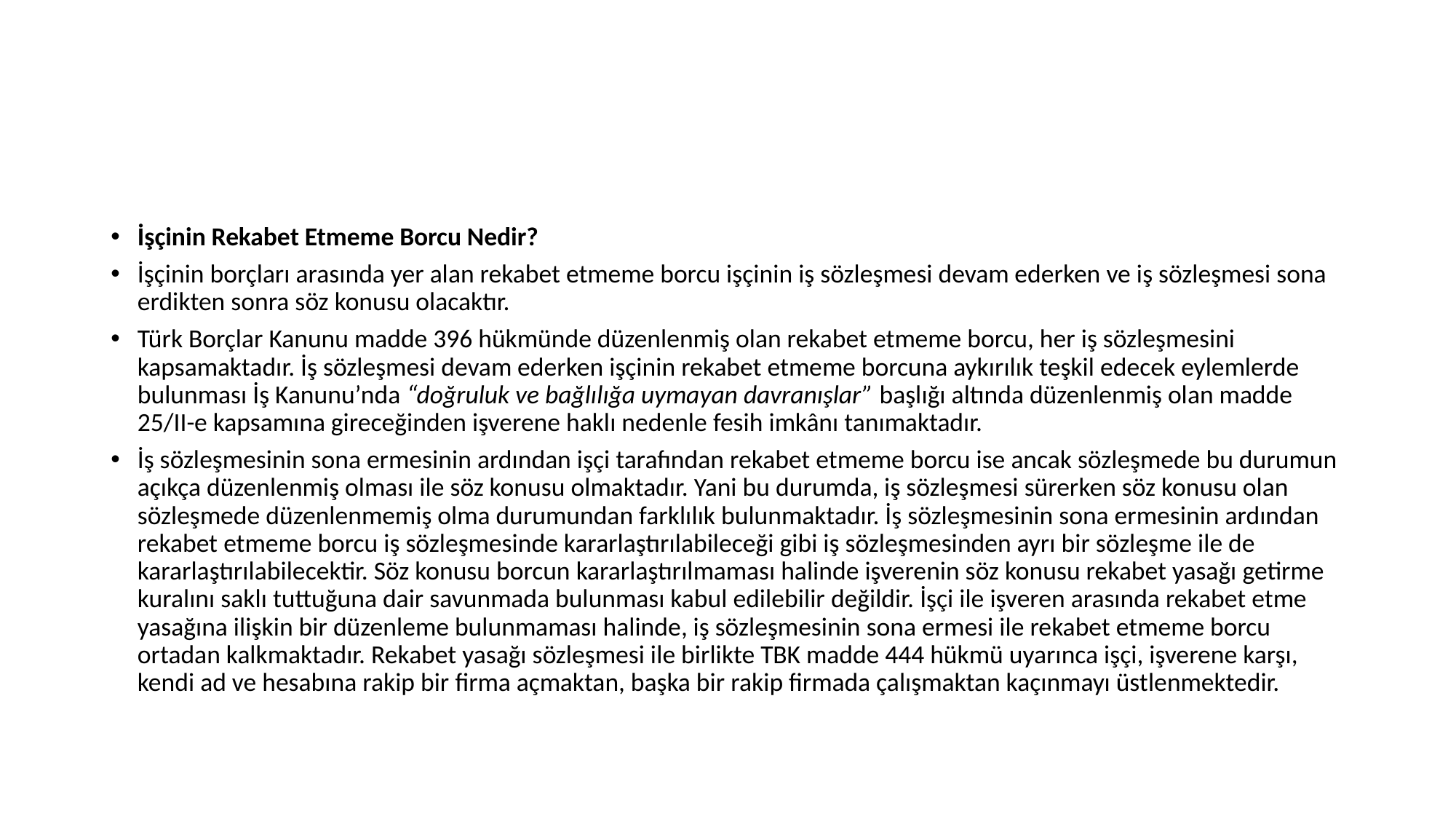

#
İşçinin Rekabet Etmeme Borcu Nedir?
İşçinin borçları arasında yer alan rekabet etmeme borcu işçinin iş sözleşmesi devam ederken ve iş sözleşmesi sona erdikten sonra söz konusu olacaktır.
Türk Borçlar Kanunu madde 396 hükmünde düzenlenmiş olan rekabet etmeme borcu, her iş sözleşmesini kapsamaktadır. İş sözleşmesi devam ederken işçinin rekabet etmeme borcuna aykırılık teşkil edecek eylemlerde bulunması İş Kanunu’nda “doğruluk ve bağlılığa uymayan davranışlar” başlığı altında düzenlenmiş olan madde 25/II-e kapsamına gireceğinden işverene haklı nedenle fesih imkânı tanımaktadır.
İş sözleşmesinin sona ermesinin ardından işçi tarafından rekabet etmeme borcu ise ancak sözleşmede bu durumun açıkça düzenlenmiş olması ile söz konusu olmaktadır. Yani bu durumda, iş sözleşmesi sürerken söz konusu olan sözleşmede düzenlenmemiş olma durumundan farklılık bulunmaktadır. İş sözleşmesinin sona ermesinin ardından rekabet etmeme borcu iş sözleşmesinde kararlaştırılabileceği gibi iş sözleşmesinden ayrı bir sözleşme ile de kararlaştırılabilecektir. Söz konusu borcun kararlaştırılmaması halinde işverenin söz konusu rekabet yasağı getirme kuralını saklı tuttuğuna dair savunmada bulunması kabul edilebilir değildir. İşçi ile işveren arasında rekabet etme yasağına ilişkin bir düzenleme bulunmaması halinde, iş sözleşmesinin sona ermesi ile rekabet etmeme borcu ortadan kalkmaktadır. Rekabet yasağı sözleşmesi ile birlikte TBK madde 444 hükmü uyarınca işçi, işverene karşı, kendi ad ve hesabına rakip bir firma açmaktan, başka bir rakip firmada çalışmaktan kaçınmayı üstlenmektedir.